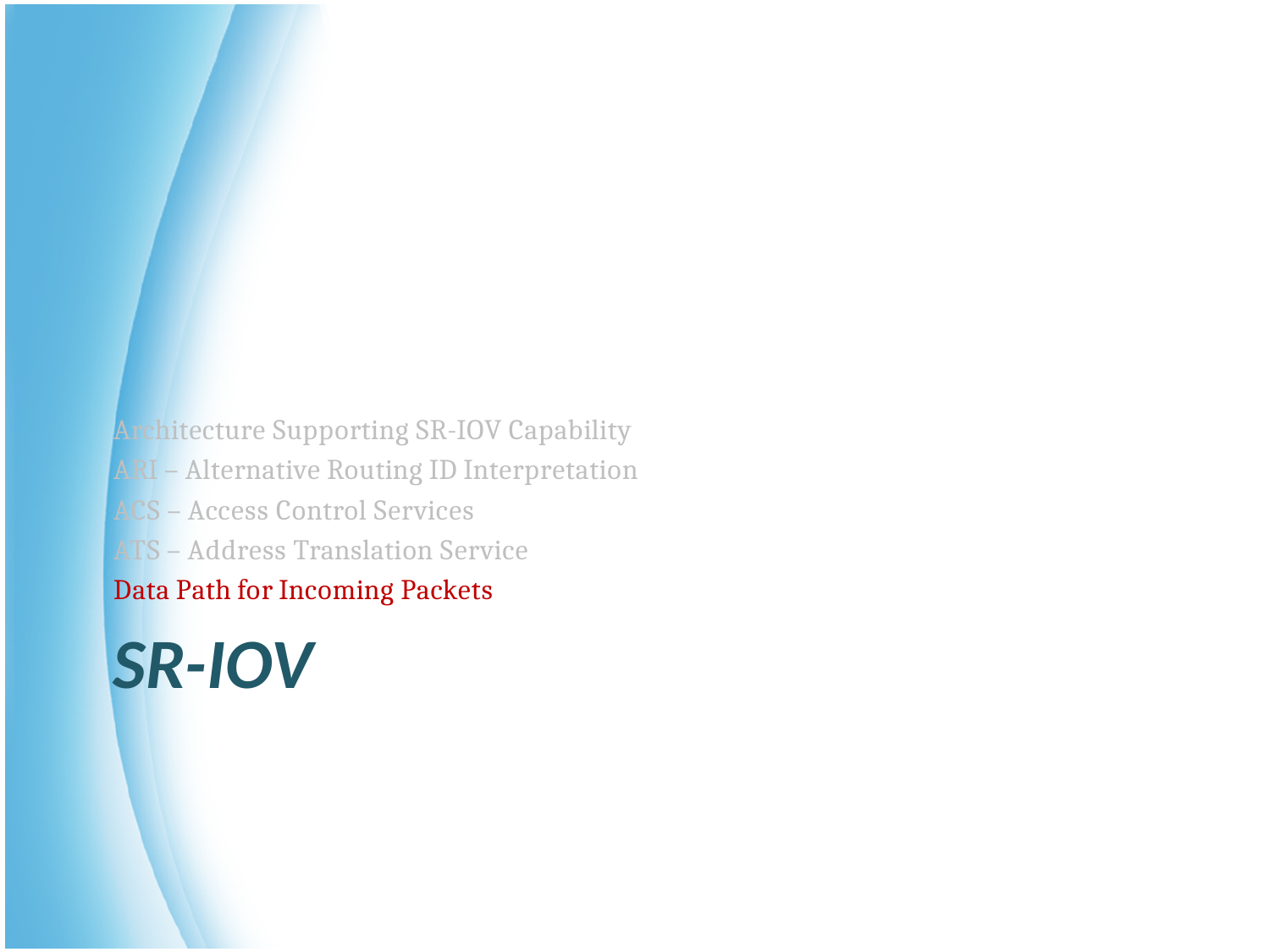

Architecture Supporting SR-IOV Capability
ARI – Alternative Routing ID Interpretation
ACS – Access Control Services
ATS – Address Translation Service
Data Path for Incoming Packets
# SR-IOV